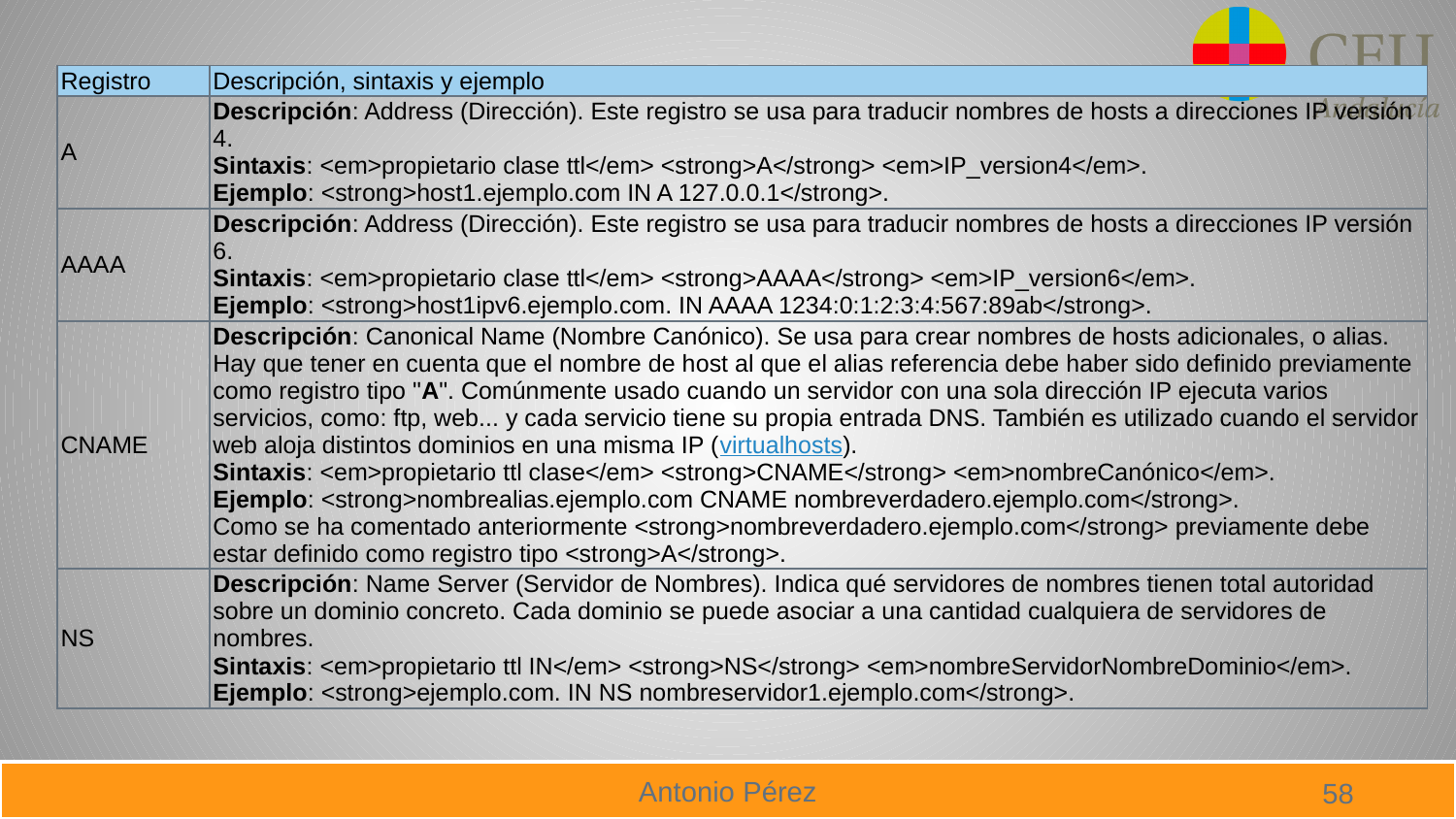

| Registro | Descripción, sintaxis y ejemplo |
| --- | --- |
| A | Descripción: Address (Dirección). Este registro se usa para traducir nombres de hosts a direcciones IP versión 4. Sintaxis: <em>propietario clase ttl</em> <strong>A</strong> <em>IP\_version4</em>. Ejemplo: <strong>host1.ejemplo.com IN A 127.0.0.1</strong>. |
| AAAA | Descripción: Address (Dirección). Este registro se usa para traducir nombres de hosts a direcciones IP versión 6. Sintaxis: <em>propietario clase ttl</em> <strong>AAAA</strong> <em>IP\_version6</em>. Ejemplo: <strong>host1ipv6.ejemplo.com. IN AAAA 1234:0:1:2:3:4:567:89ab</strong>. |
| CNAME | Descripción: Canonical Name (Nombre Canónico). Se usa para crear nombres de hosts adicionales, o alias. Hay que tener en cuenta que el nombre de host al que el alias referencia debe haber sido definido previamente como registro tipo "A". Comúnmente usado cuando un servidor con una sola dirección IP ejecuta varios servicios, como: ftp, web... y cada servicio tiene su propia entrada DNS. También es utilizado cuando el servidor web aloja distintos dominios en una misma IP (virtualhosts). Sintaxis: <em>propietario ttl clase</em> <strong>CNAME</strong> <em>nombreCanónico</em>. Ejemplo: <strong>nombrealias.ejemplo.com CNAME nombreverdadero.ejemplo.com</strong>. Como se ha comentado anteriormente <strong>nombreverdadero.ejemplo.com</strong> previamente debe estar definido como registro tipo <strong>A</strong>. |
| NS | Descripción: Name Server (Servidor de Nombres). Indica qué servidores de nombres tienen total autoridad sobre un dominio concreto. Cada dominio se puede asociar a una cantidad cualquiera de servidores de nombres. Sintaxis: <em>propietario ttl IN</em> <strong>NS</strong> <em>nombreServidorNombreDominio</em>. Ejemplo: <strong>ejemplo.com. IN NS nombreservidor1.ejemplo.com</strong>. |